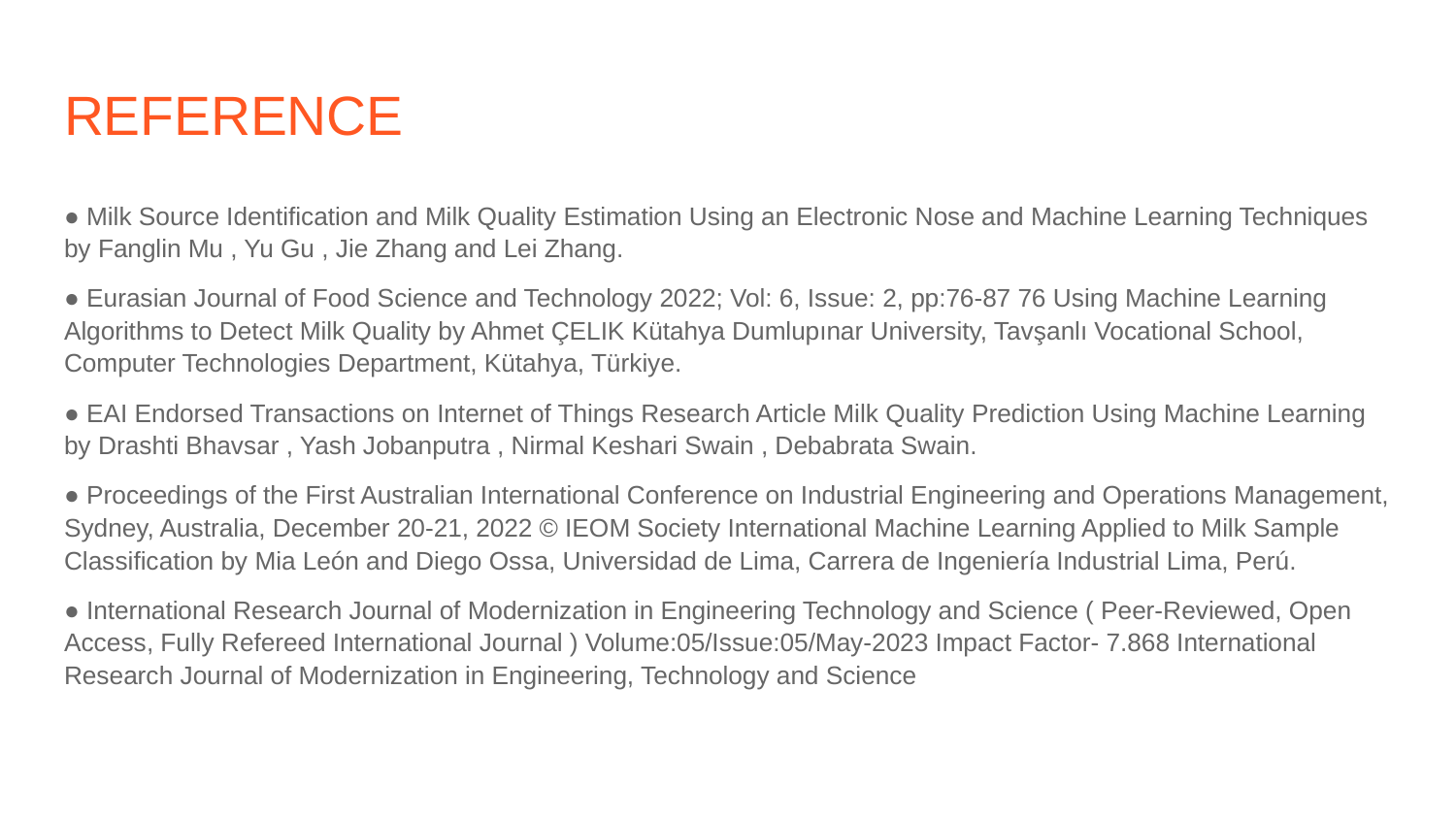

# REFERENCE
● Milk Source Identification and Milk Quality Estimation Using an Electronic Nose and Machine Learning Techniques by Fanglin Mu , Yu Gu , Jie Zhang and Lei Zhang.
● Eurasian Journal of Food Science and Technology 2022; Vol: 6, Issue: 2, pp:76-87 76 Using Machine Learning Algorithms to Detect Milk Quality by Ahmet ÇELIK Kütahya Dumlupınar University, Tavşanlı Vocational School, Computer Technologies Department, Kütahya, Türkiye.
● EAI Endorsed Transactions on Internet of Things Research Article Milk Quality Prediction Using Machine Learning by Drashti Bhavsar , Yash Jobanputra , Nirmal Keshari Swain , Debabrata Swain.
● Proceedings of the First Australian International Conference on Industrial Engineering and Operations Management, Sydney, Australia, December 20-21, 2022 © IEOM Society International Machine Learning Applied to Milk Sample Classification by Mia León and Diego Ossa, Universidad de Lima, Carrera de Ingeniería Industrial Lima, Perú.
● International Research Journal of Modernization in Engineering Technology and Science ( Peer-Reviewed, Open Access, Fully Refereed International Journal ) Volume:05/Issue:05/May-2023 Impact Factor- 7.868 International Research Journal of Modernization in Engineering, Technology and Science